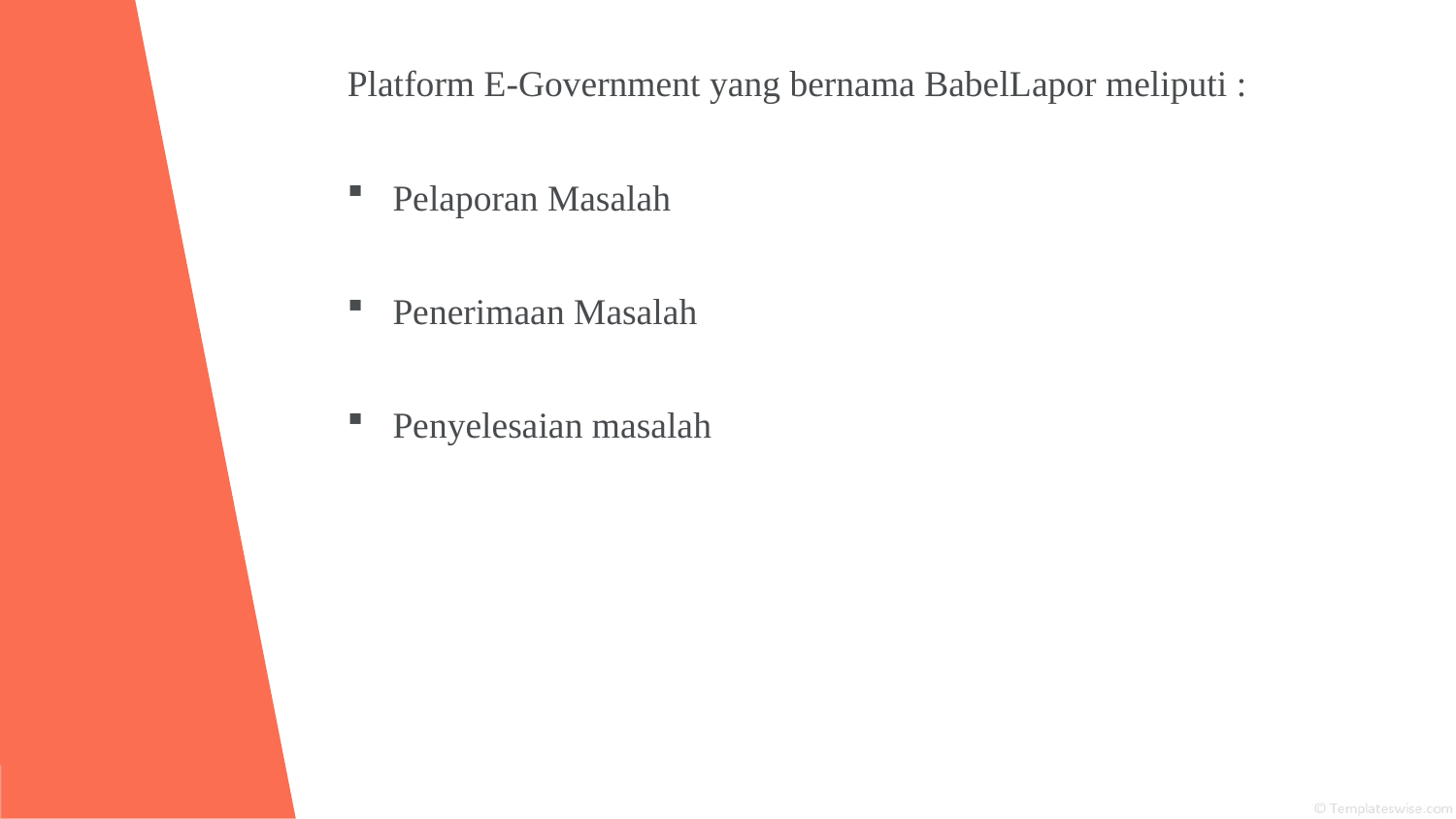

Platform E-Government yang bernama BabelLapor meliputi :
Pelaporan Masalah
Penerimaan Masalah
Penyelesaian masalah